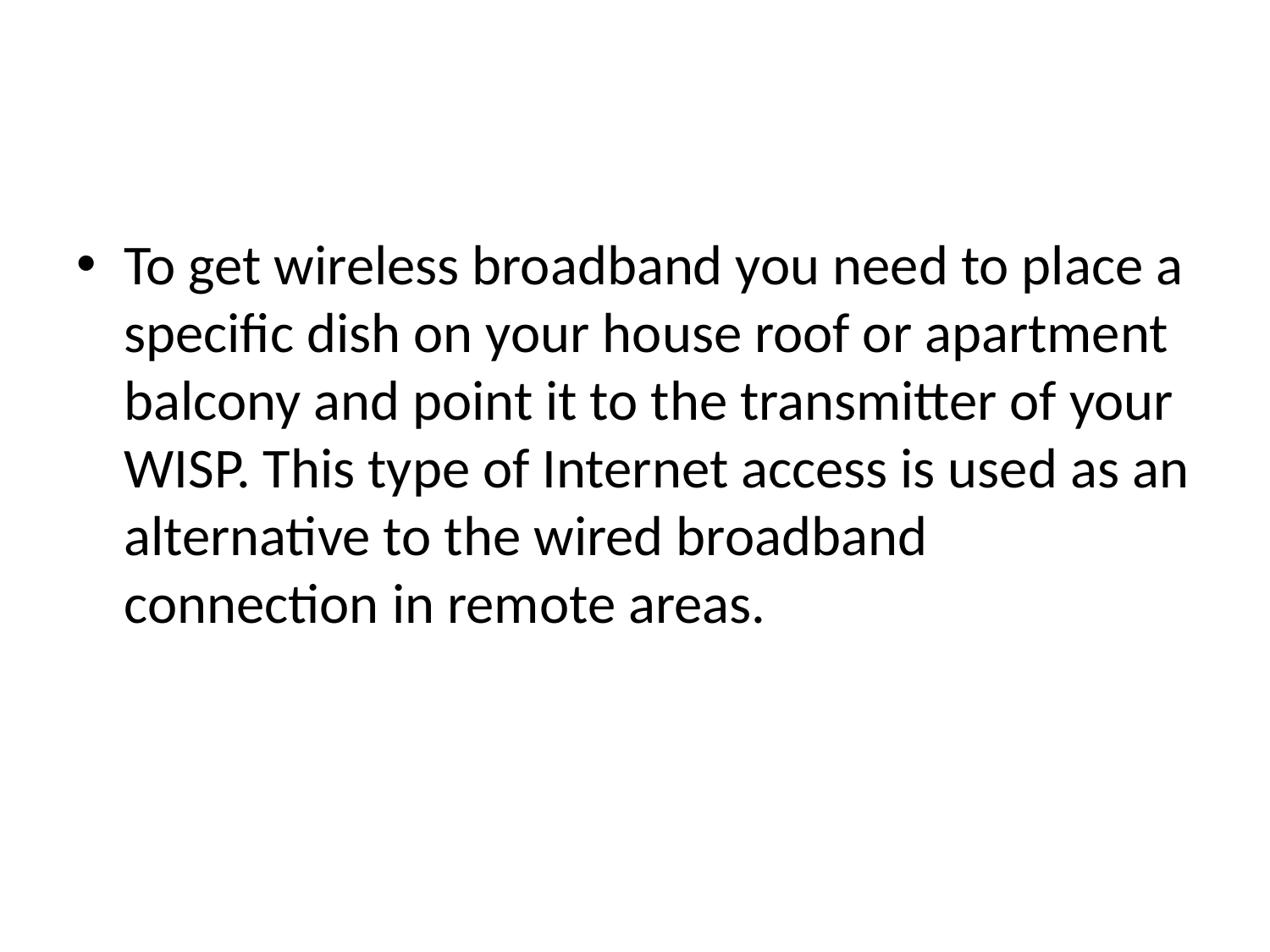

#
To get wireless broadband you need to place a specific dish on your house roof or apartment balcony and point it to the transmitter of your WISP. This type of Internet access is used as an alternative to the wired broadband connection in remote areas.